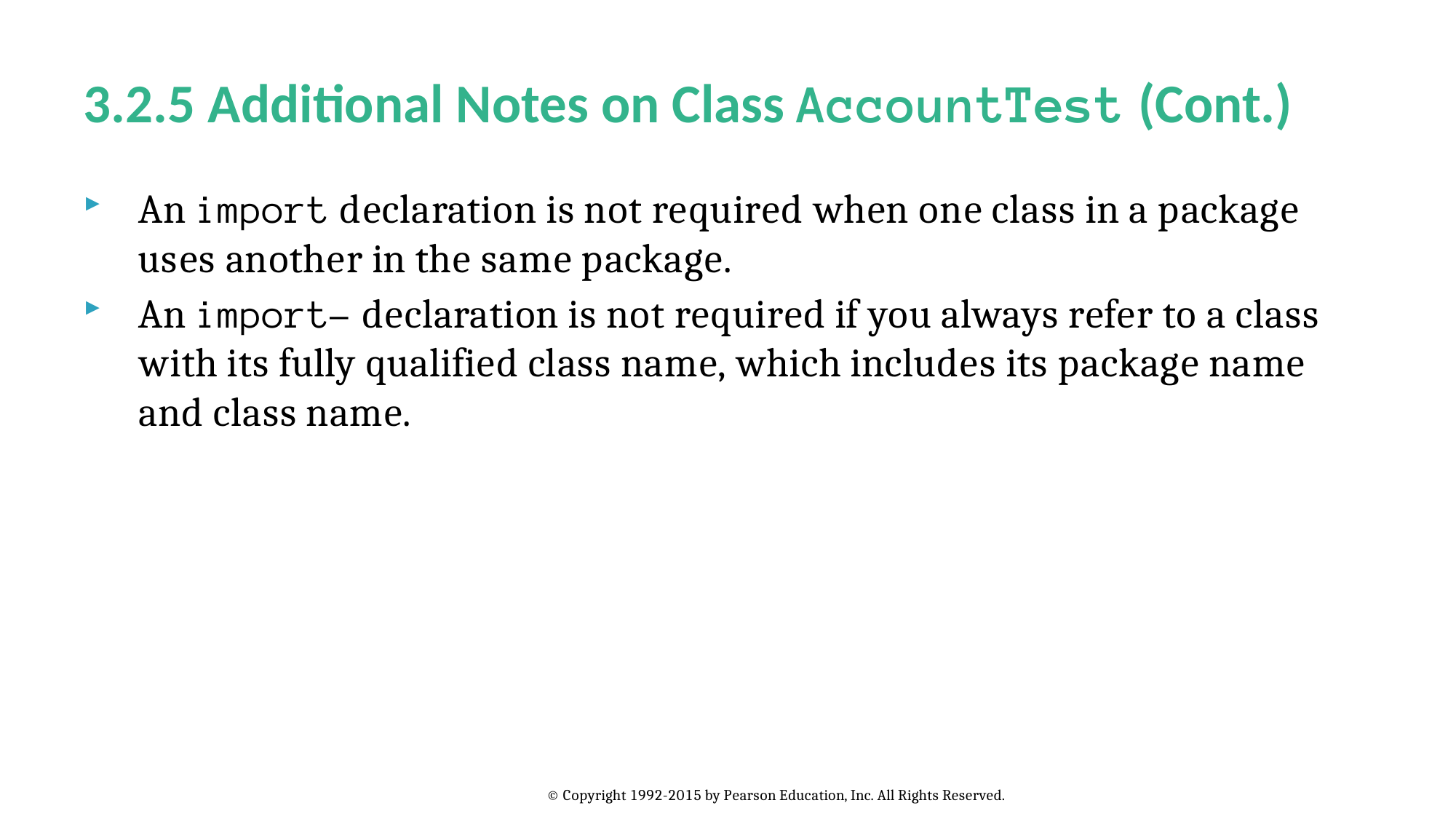

# 3.2.5 Additional Notes on Class AccountTest (Cont.)
An import declaration is not required when one class in a package uses another in the same package.
An import- declaration is not required if you always refer to a class with its fully qualified class name, which includes its package name and class name.
© Copyright 1992-2015 by Pearson Education, Inc. All Rights Reserved.